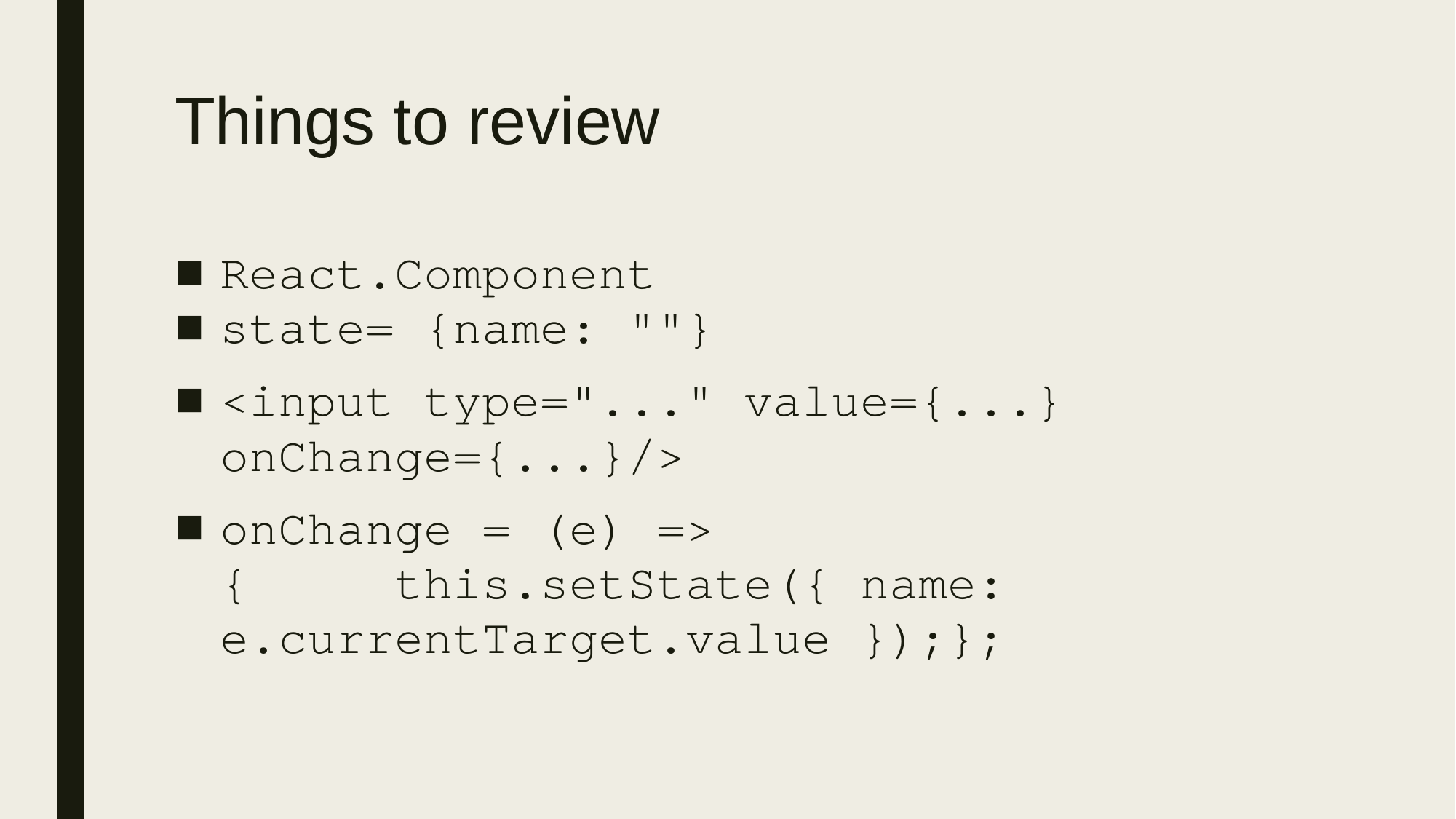

# Things to review
React.Component
state= {name: ""}
<input type="..." value={...} onChange={...}/>
onChange = (e) => {     this.setState({ name: e.currentTarget.value });};